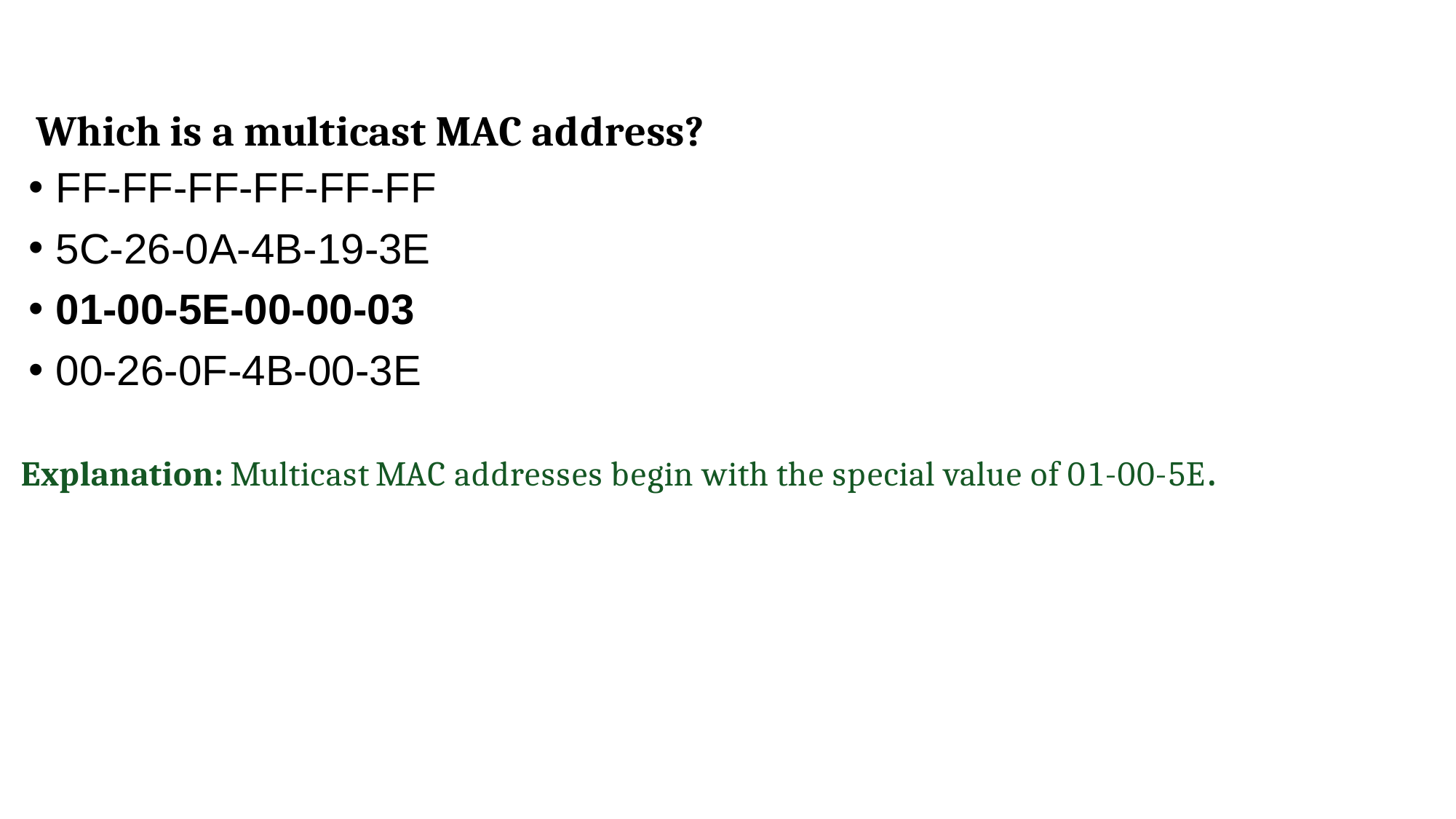

Which is a multicast MAC address?
FF-FF-FF-FF-FF-FF
5C-26-0A-4B-19-3E
01-00-5E-00-00-03
00-26-0F-4B-00-3E
Explanation: Multicast MAC addresses begin with the special value of 01-00-5E.